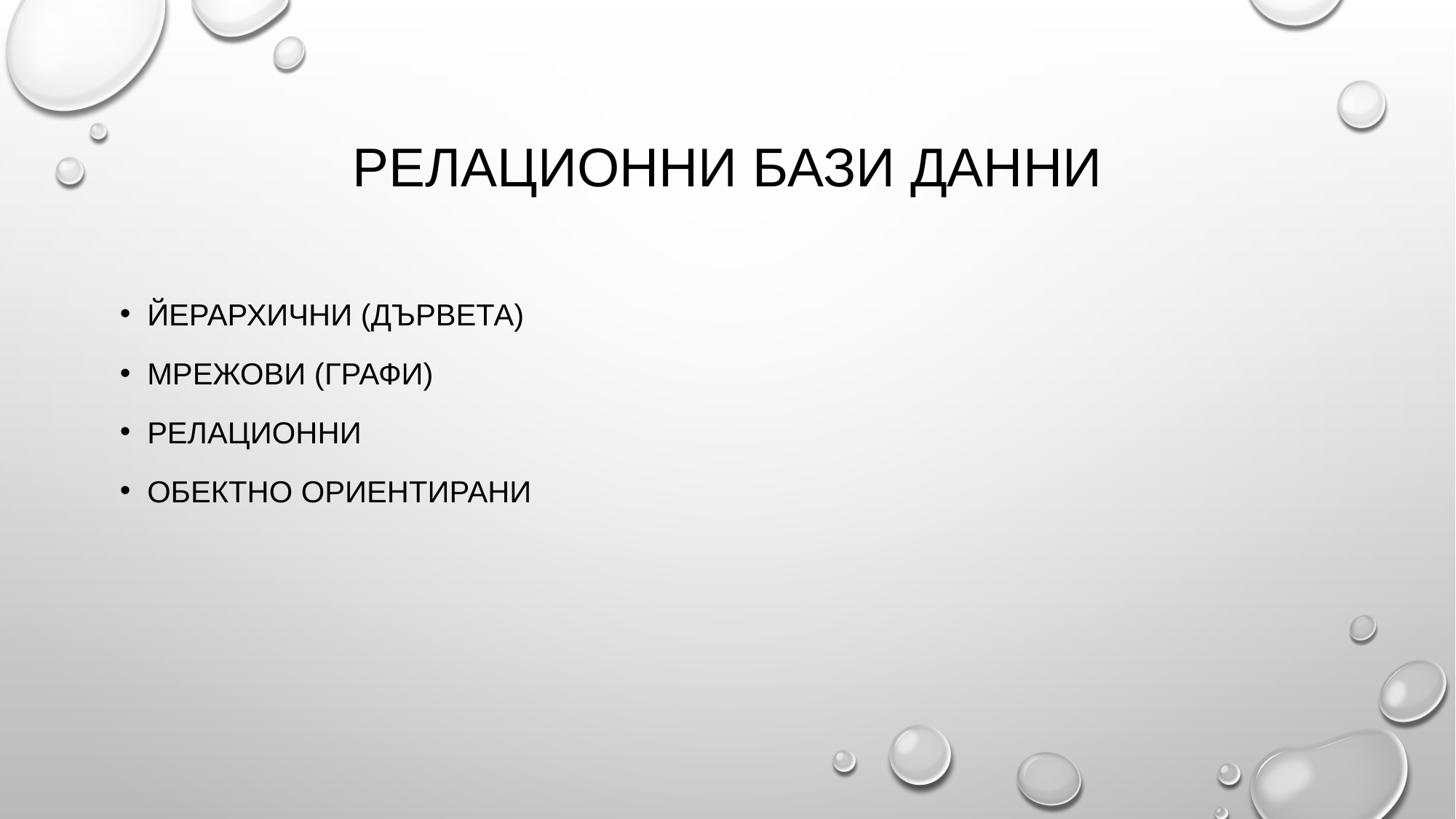

# Релационни бази данни
Йерархични (дървета)
Мрежови (графи)
Релационни
Обектно ориентирани